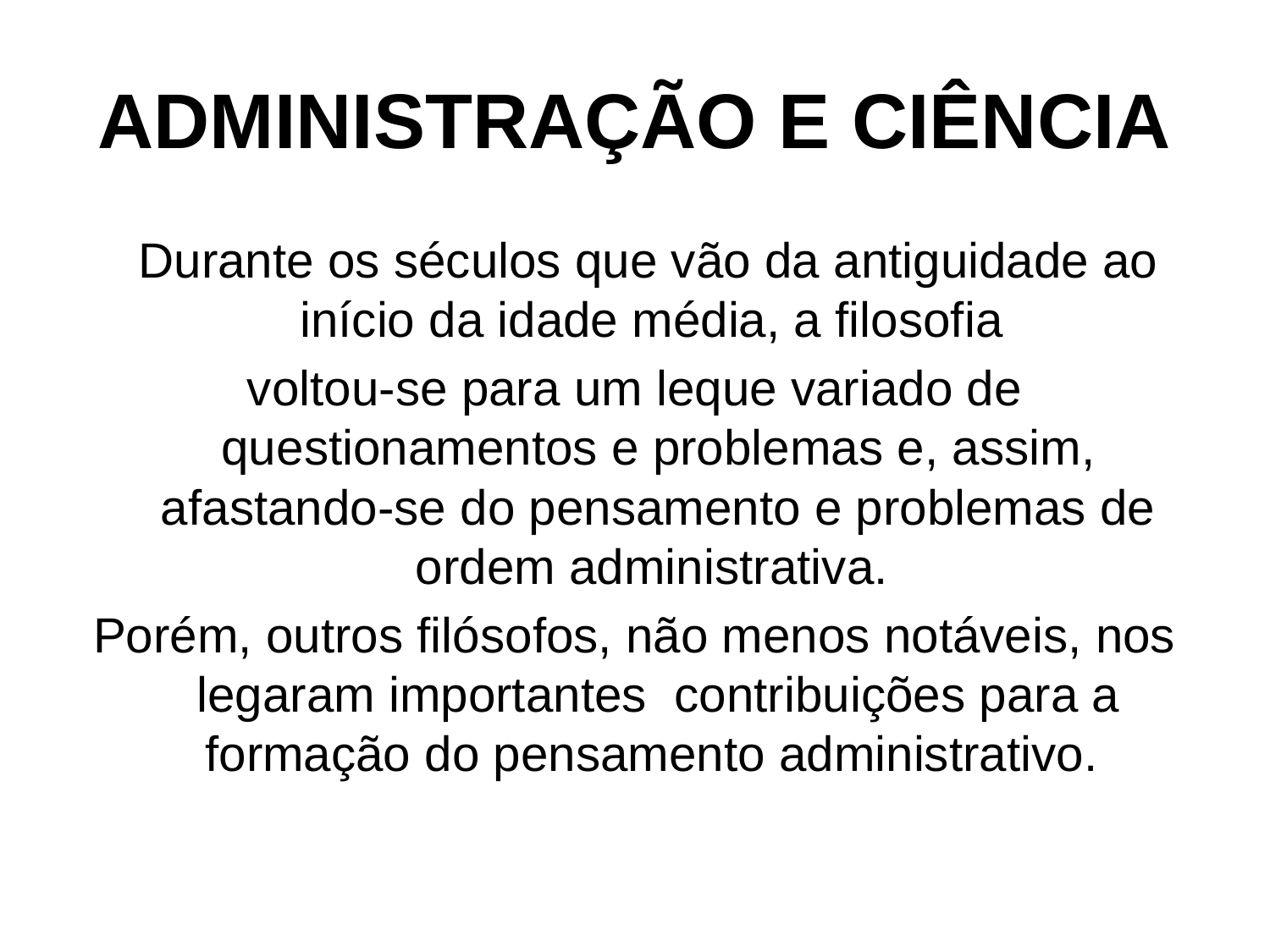

# ADMINISTRAÇÃO E CIÊNCIA
  Durante os séculos que vão da antiguidade ao início da idade média, a filosofia
voltou-se para um leque variado de questionamentos e problemas e, assim, afastando-se do pensamento e problemas de ordem administrativa.
Porém, outros filósofos, não menos notáveis, nos legaram importantes  contribuições para a formação do pensamento administrativo.